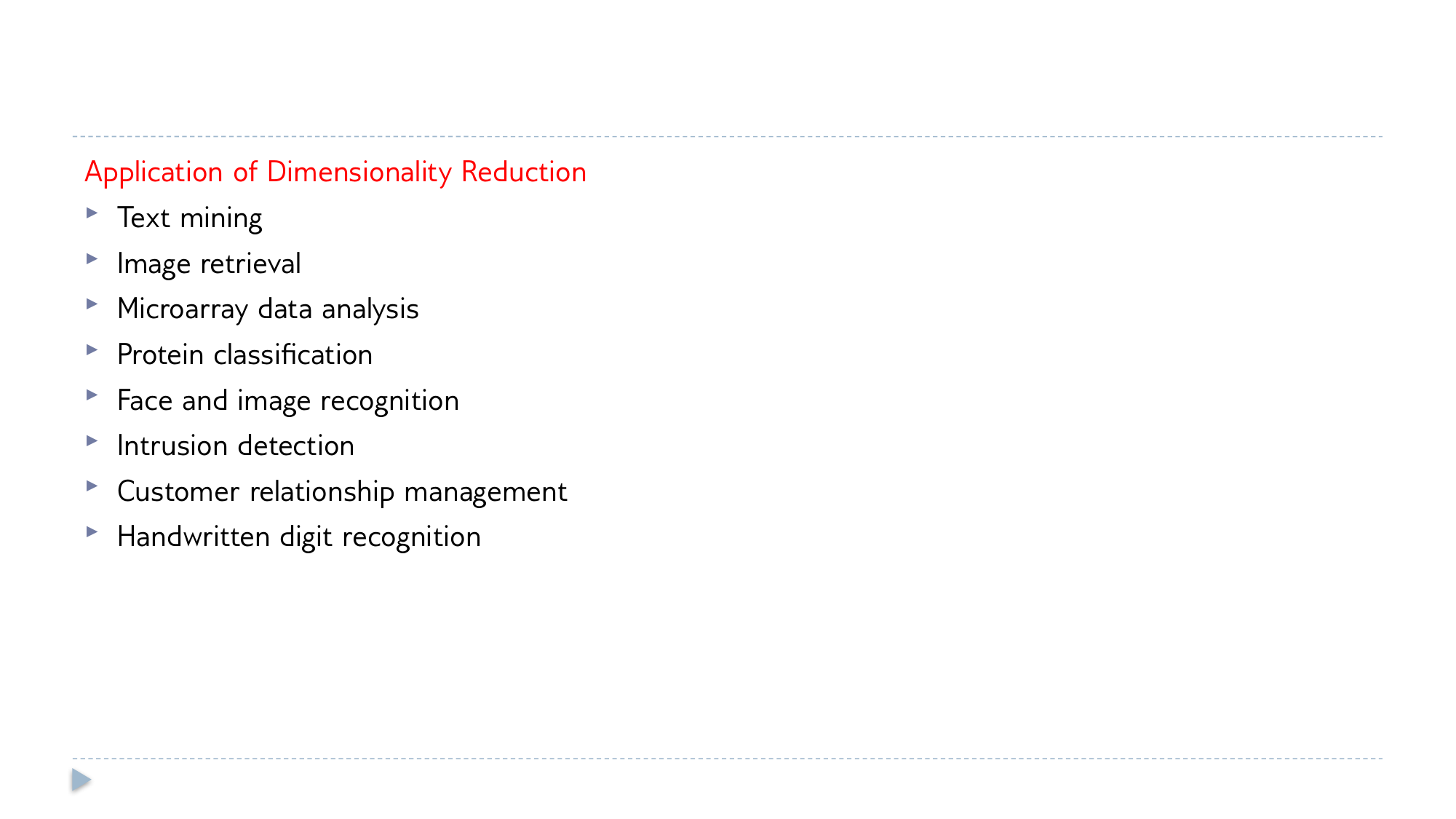

#
Application of Dimensionality Reduction
Text mining
Image retrieval
Microarray data analysis
Protein classification
Face and image recognition
Intrusion detection
Customer relationship management
Handwritten digit recognition